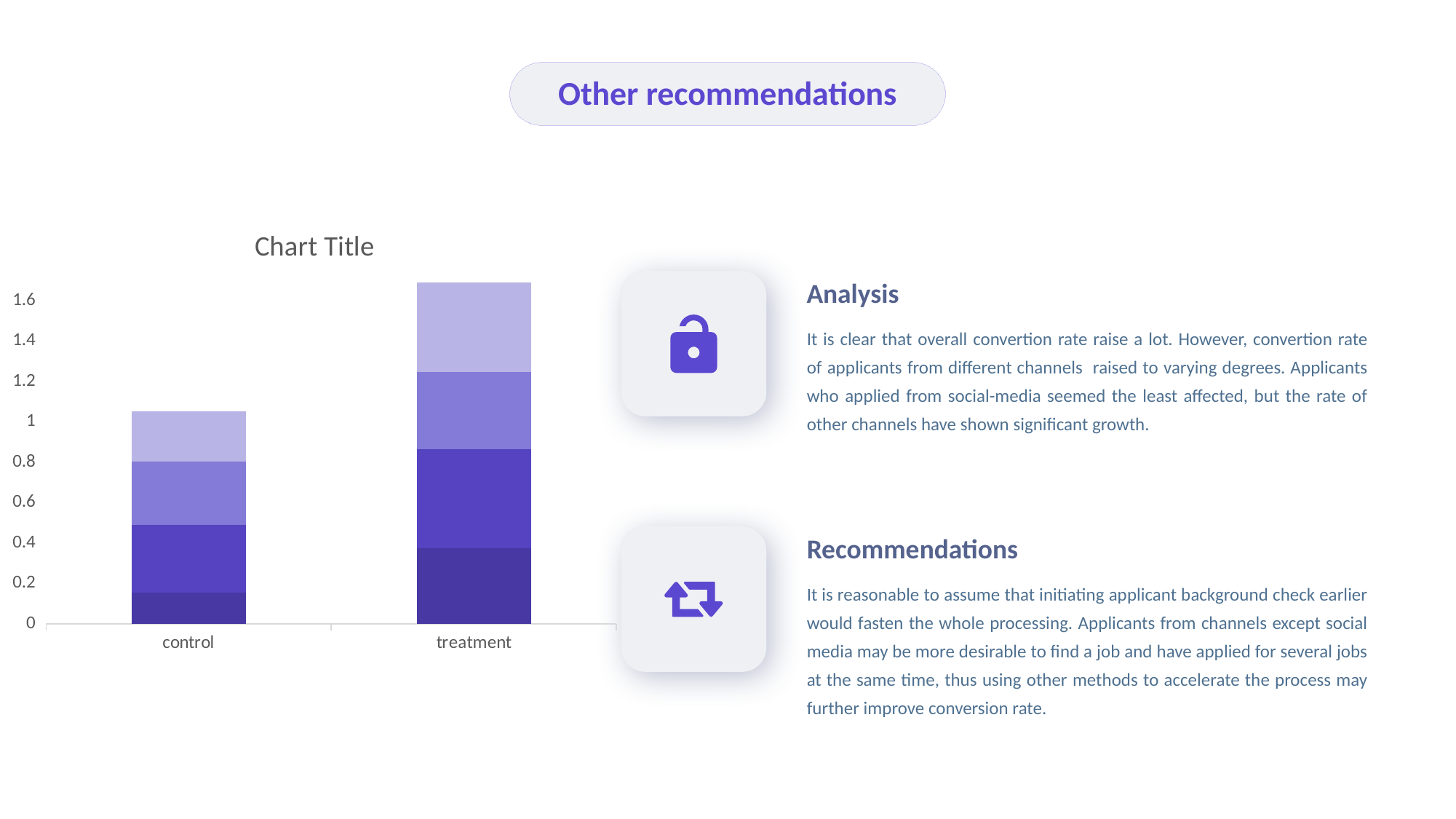

Other recommendations

### Chart:

| Category | job-search-site | shopper-referral-bonus | social-media | web-search-engine |
|---|---|---|---|---|
| control | 0.156 | 0.334 | 0.314 | 0.249 |
| treatment | 0.374 | 0.49 | 0.381 | 0.446 |

Analysis
It is clear that overall convertion rate raise a lot. However, convertion rate of applicants from different channels  raised to varying degrees. Applicants who applied from social-media seemed the least affected, but the rate of other channels have shown significant growth.

Recommendations
It is reasonable to assume that initiating applicant background check earlier would fasten the whole processing. Applicants from channels except social media may be more desirable to find a job and have applied for several jobs at the same time, thus using other methods to accelerate the process may further improve conversion rate.